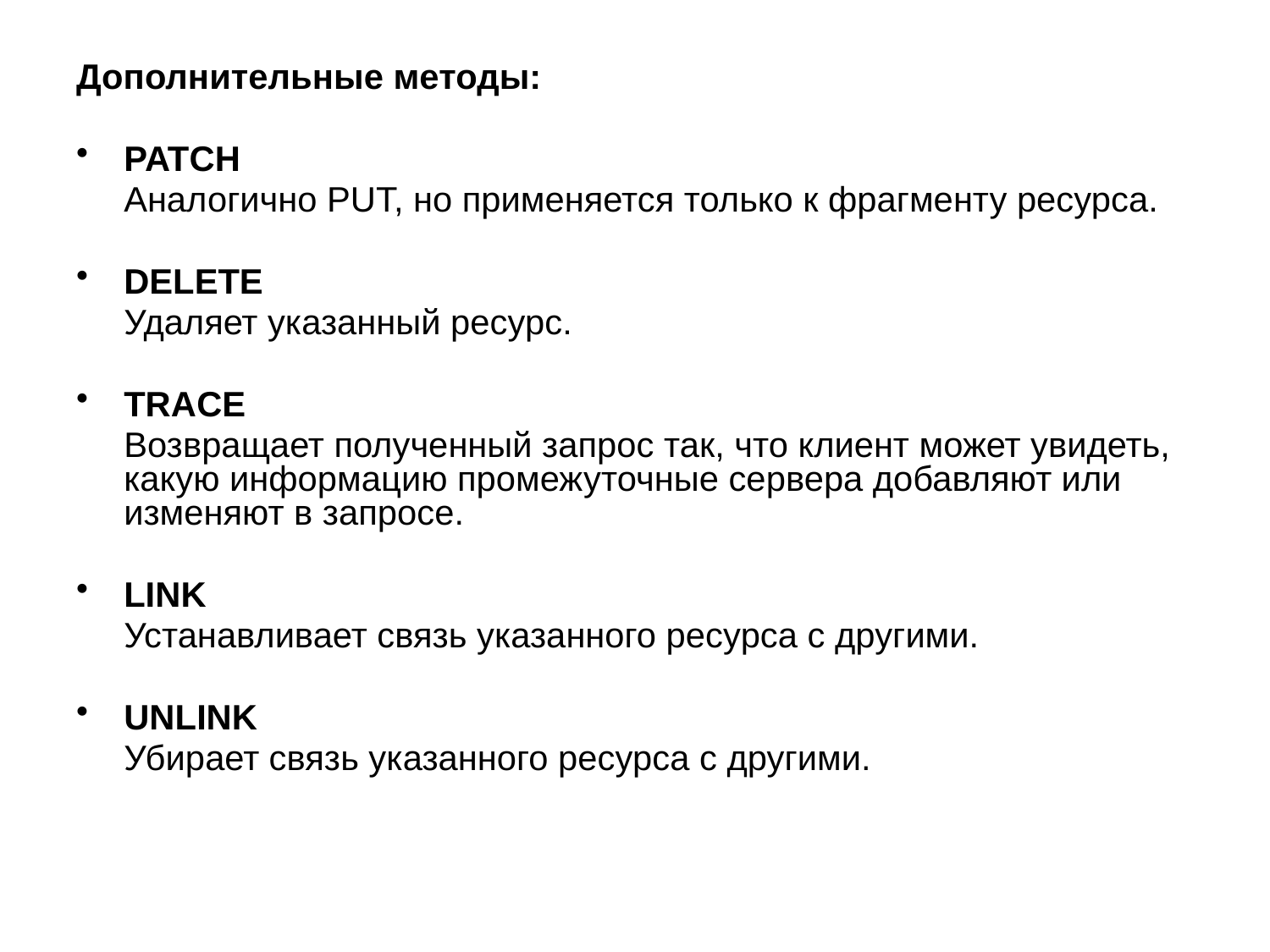

Дополнительные методы:

PATCH
	Аналогично PUT, но применяется только к фрагменту ресурса.

DELETE
	Удаляет указанный ресурс.

TRACE
	Возвращает полученный запрос так, что клиент может увидеть, какую информацию промежуточные сервера добавляют или изменяют в запросе.

LINK
	Устанавливает связь указанного ресурса с другими.

UNLINK
	Убирает связь указанного ресурса с другими.